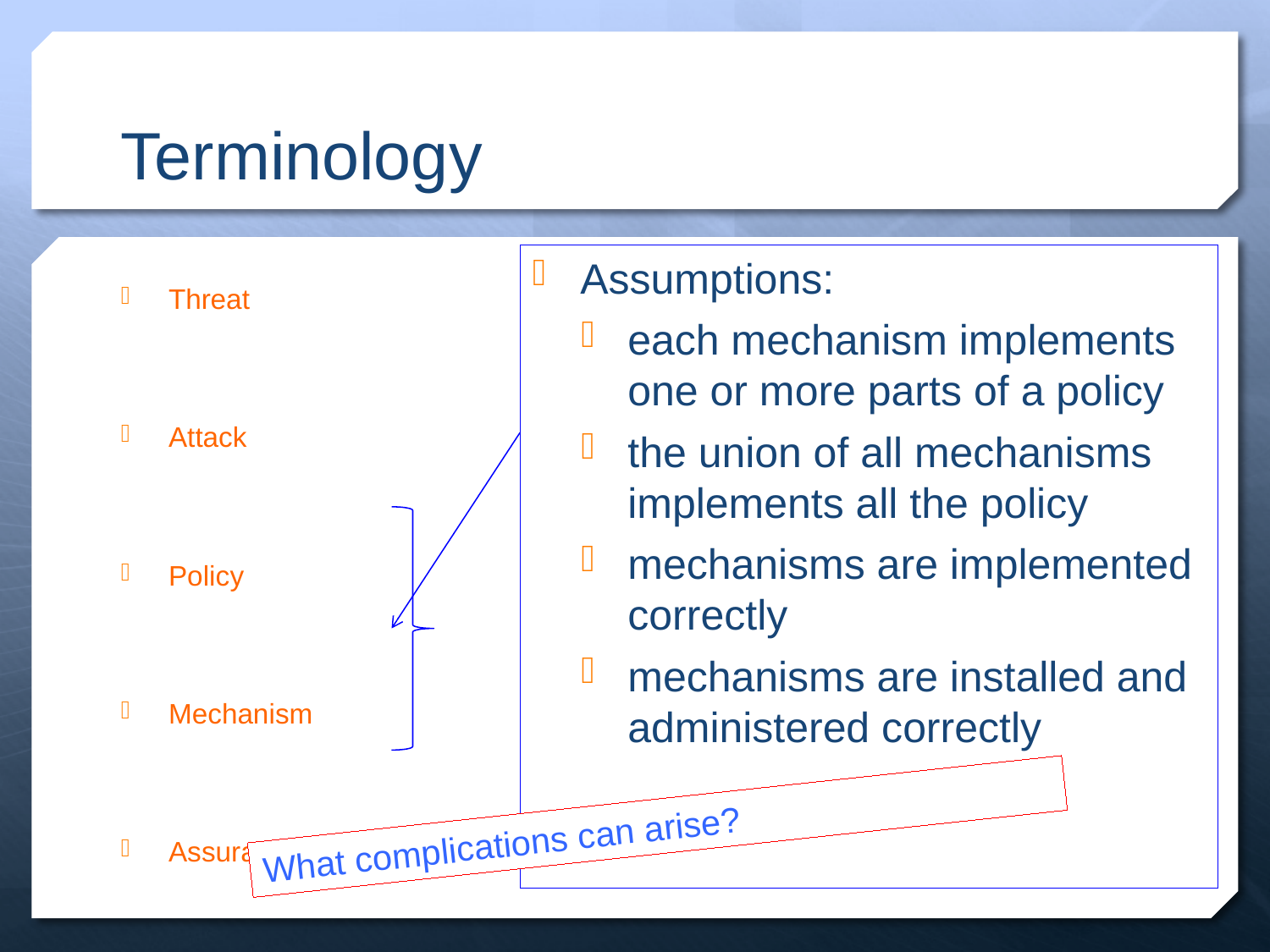

# Terminology
Assumptions:
each mechanism implements one or more parts of a policy
the union of all mechanisms implements all the policy
mechanisms are implemented correctly
mechanisms are installed and administered correctly
Threat

Attack

Policy

Mechanism

Assurance

What complications can arise?